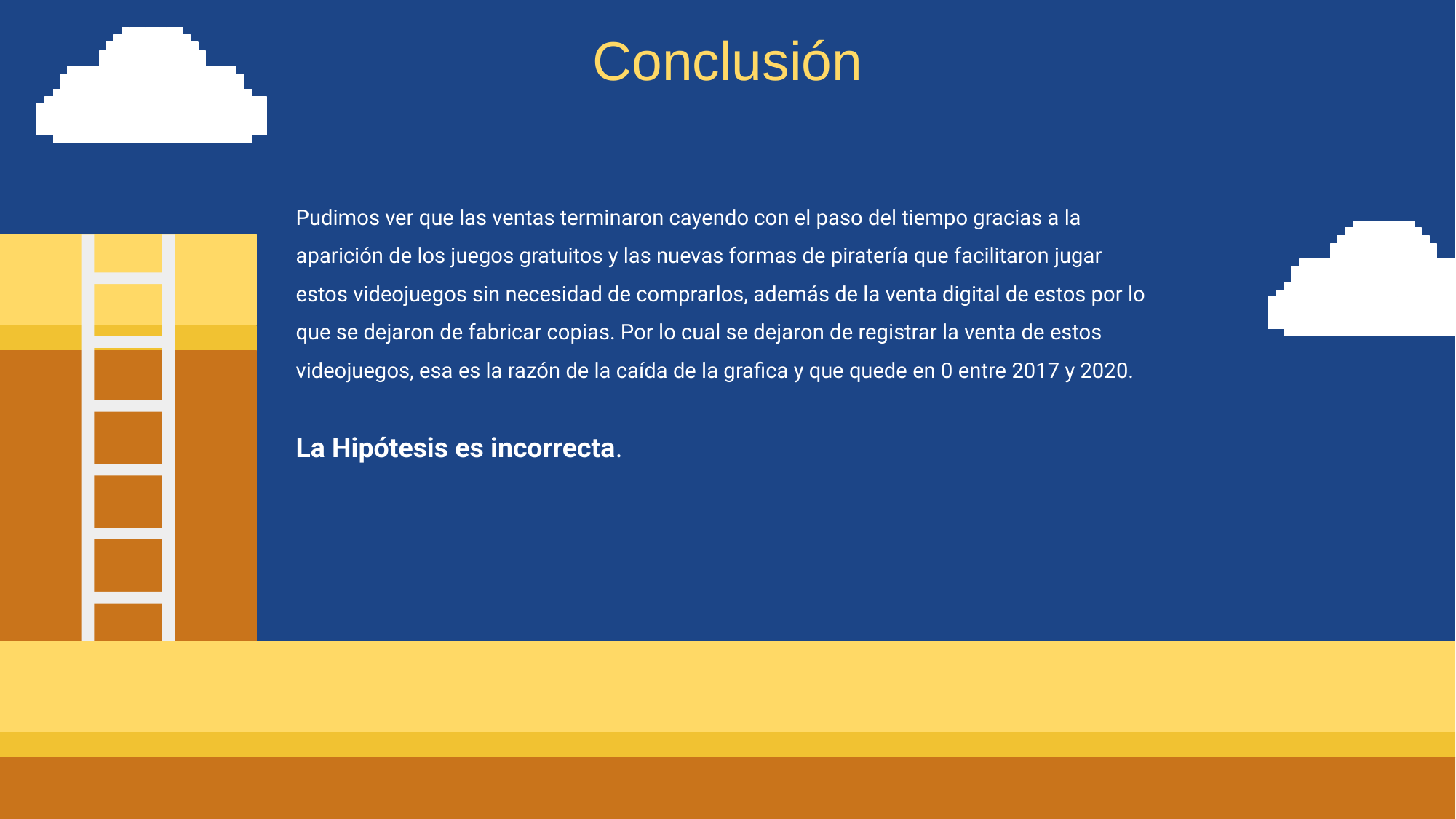

Conclusión

Pudimos ver que las ventas terminaron cayendo con el paso del tiempo gracias a la aparición de los juegos gratuitos y las nuevas formas de piratería que facilitaron jugar estos videojuegos sin necesidad de comprarlos, además de la venta digital de estos por lo que se dejaron de fabricar copias. Por lo cual se dejaron de registrar la venta de estos videojuegos, esa es la razón de la caída de la grafica y que quede en 0 entre 2017 y 2020.

La Hipótesis es incorrecta.